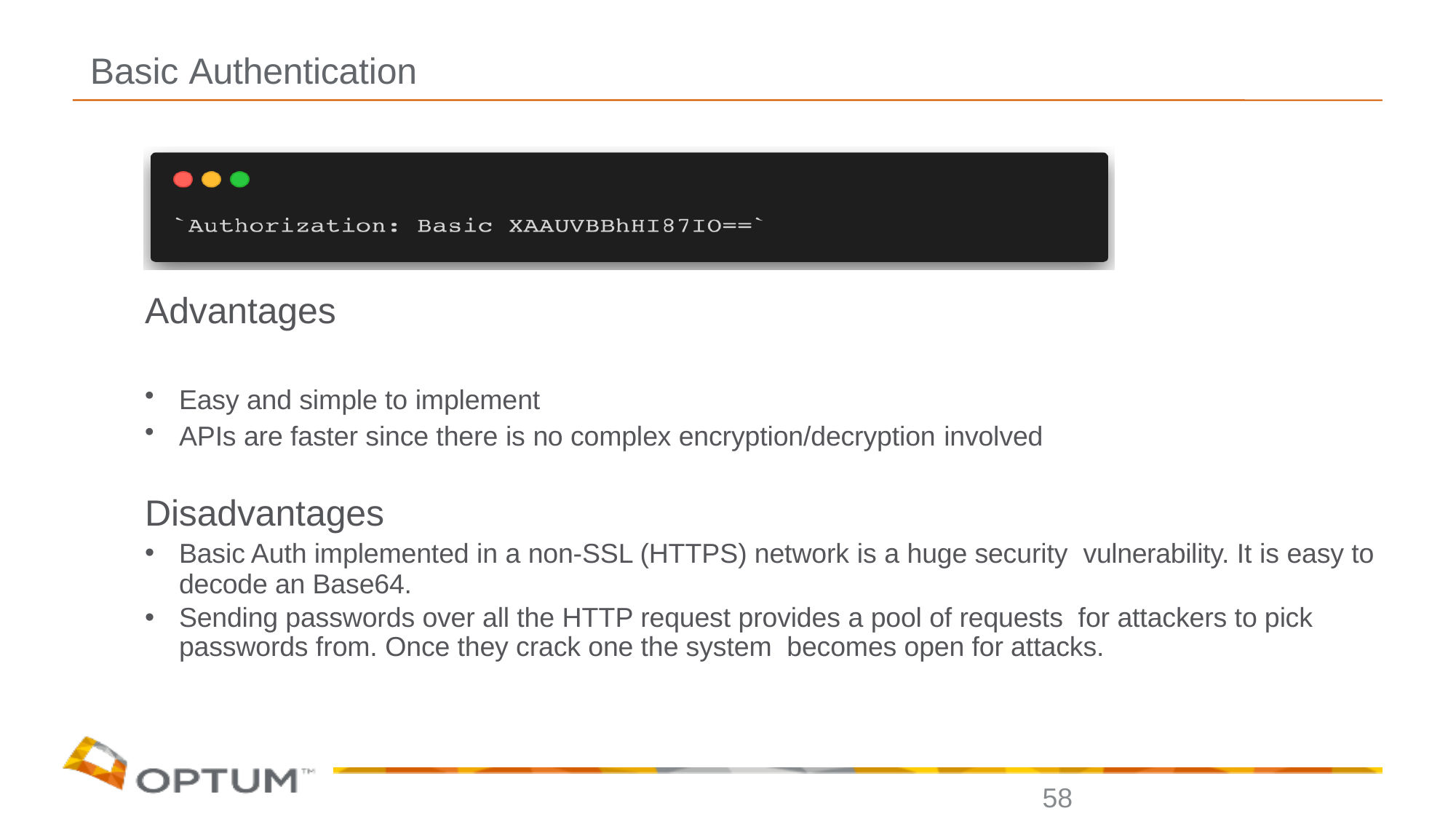

# Basic Authentication

Advantages

Easy and simple to implement
APIs are faster since there is no complex encryption/decryption involved

Disadvantages
Basic Auth implemented in a non-SSL (HTTPS) network is a huge security  vulnerability. It is easy to decode an Base64.
Sending passwords over all the HTTP request provides a pool of requests  for attackers to pick passwords from. Once they crack one the system  becomes open for attacks.
58